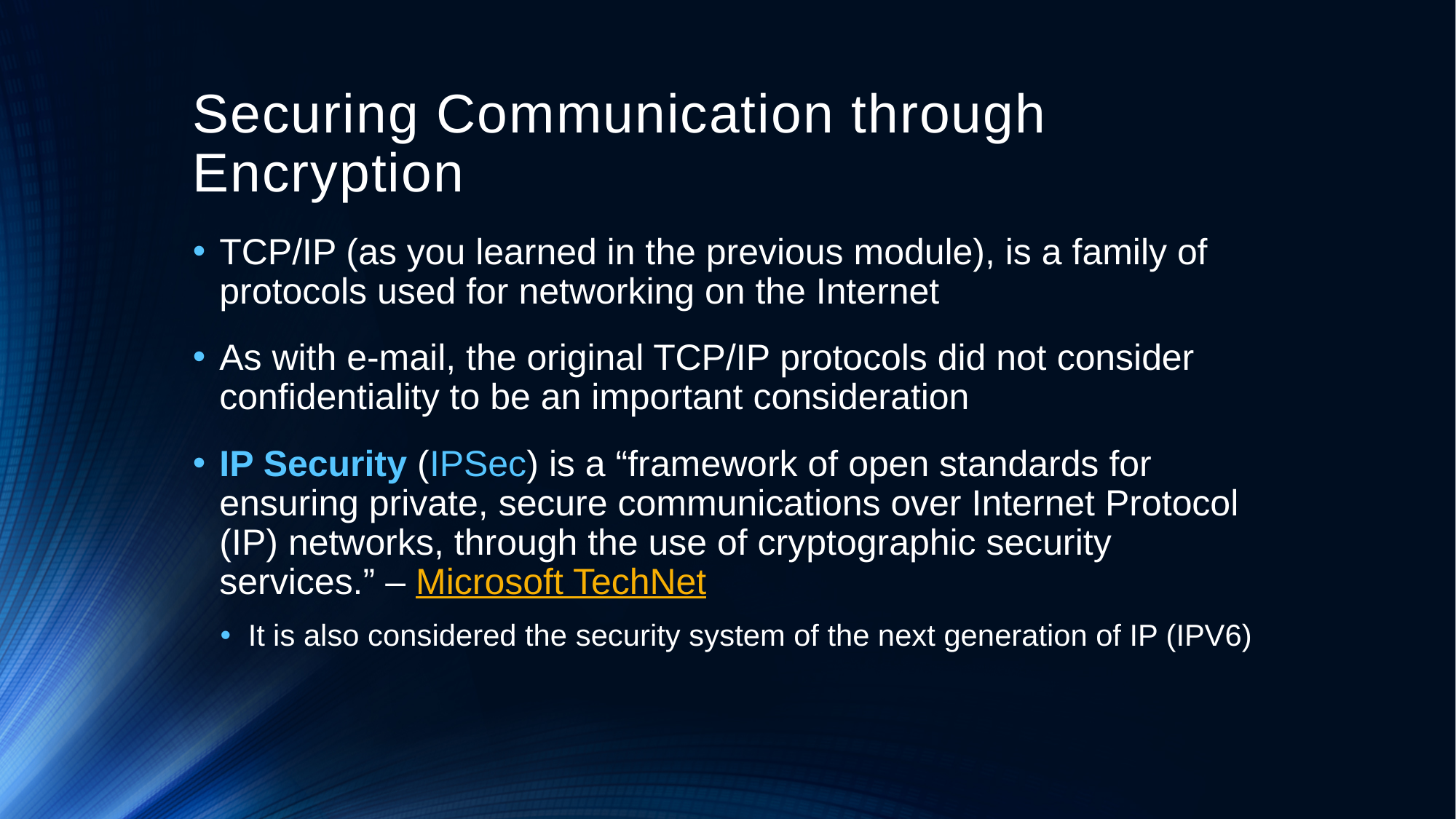

# Securing Communication through Encryption
TCP/IP (as you learned in the previous module), is a family of protocols used for networking on the Internet
As with e-mail, the original TCP/IP protocols did not consider confidentiality to be an important consideration
IP Security (IPSec) is a “framework of open standards for ensuring private, secure communications over Internet Protocol (IP) networks, through the use of cryptographic security services.” – Microsoft TechNet
It is also considered the security system of the next generation of IP (IPV6)